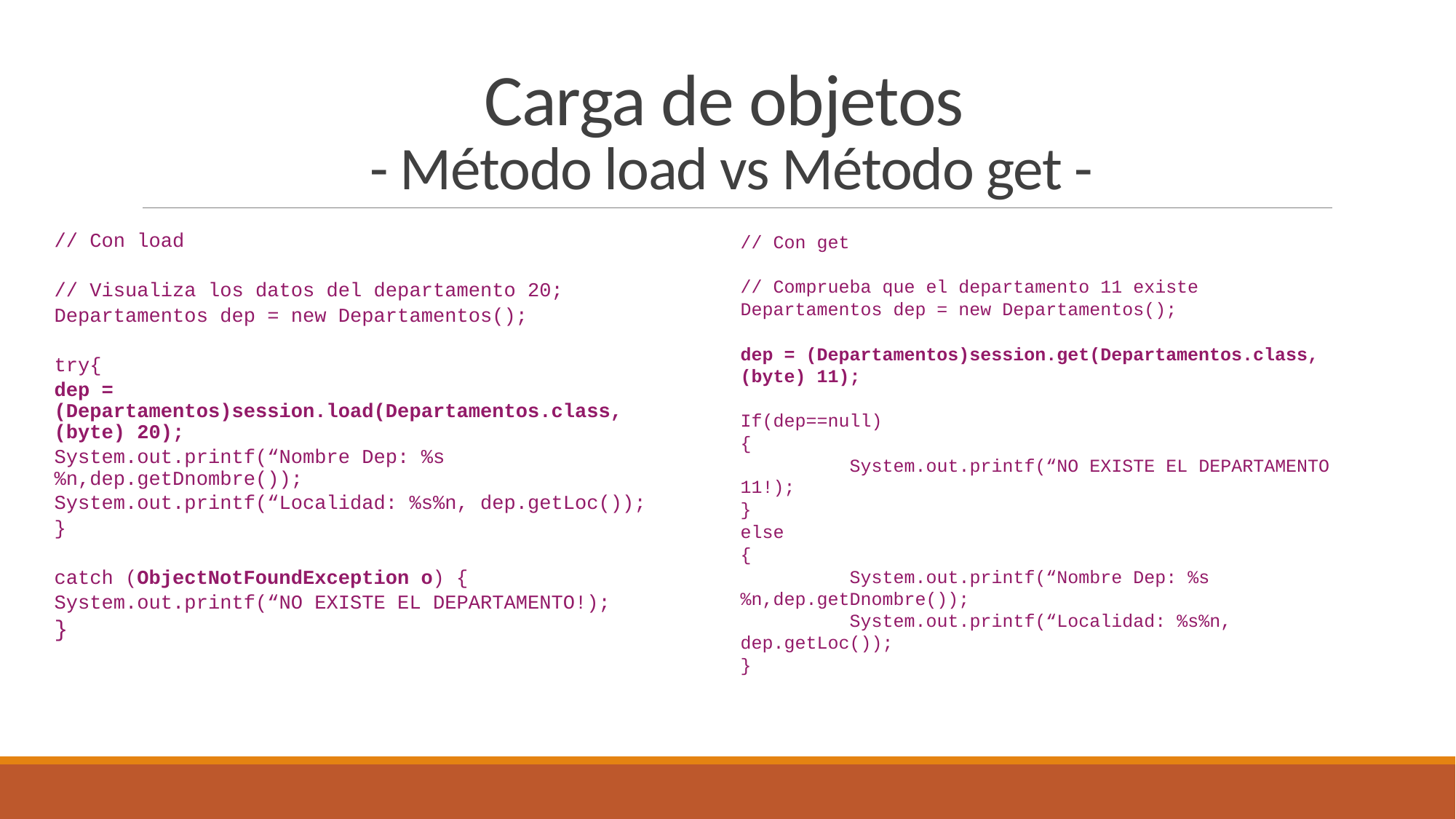

# Carga de objetos - Método load vs Método get -
// Con load

// Visualiza los datos del departamento 20;
Departamentos dep = new Departamentos();

try{
dep = (Departamentos)session.load(Departamentos.class, (byte) 20);
System.out.printf(“Nombre Dep: %s%n,dep.getDnombre());
System.out.printf(“Localidad: %s%n, dep.getLoc());
}

catch (ObjectNotFoundException o) {
System.out.printf(“NO EXISTE EL DEPARTAMENTO!);
}

// Con get

// Comprueba que el departamento 11 existe
Departamentos dep = new Departamentos();

dep = (Departamentos)session.get(Departamentos.class, (byte) 11);

If(dep==null)
{
	System.out.printf(“NO EXISTE EL DEPARTAMENTO 11!);
}
else
{
	System.out.printf(“Nombre Dep: %s%n,dep.getDnombre());
	System.out.printf(“Localidad: %s%n, dep.getLoc());
}